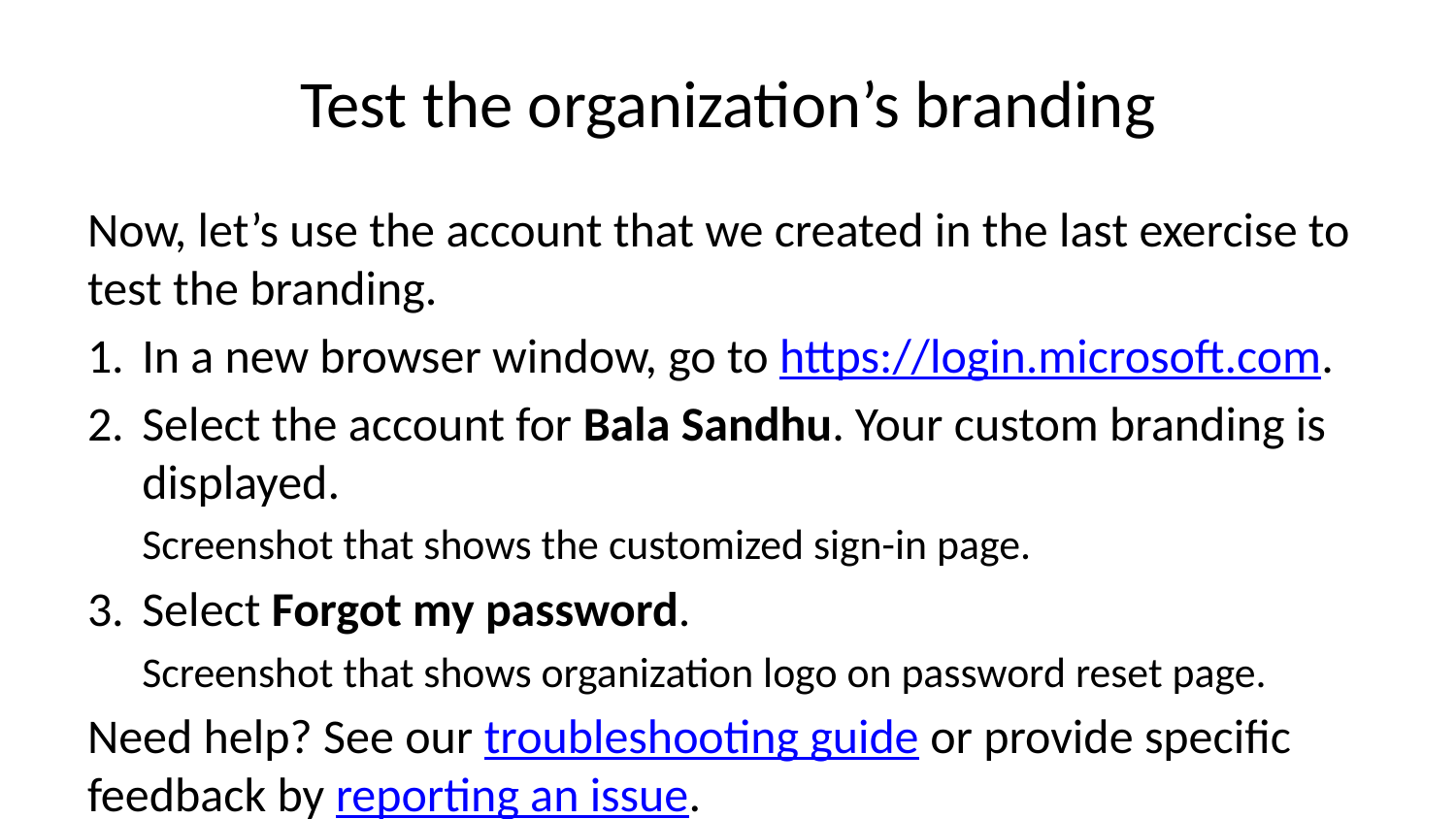

# Test the organization’s branding
Now, let’s use the account that we created in the last exercise to test the branding.
In a new browser window, go to https://login.microsoft.com.
Select the account for Bala Sandhu. Your custom branding is displayed.
Screenshot that shows the customized sign-in page.
Select Forgot my password.
Screenshot that shows organization logo on password reset page.
Need help? See our troubleshooting guide or provide specific feedback by reporting an issue.